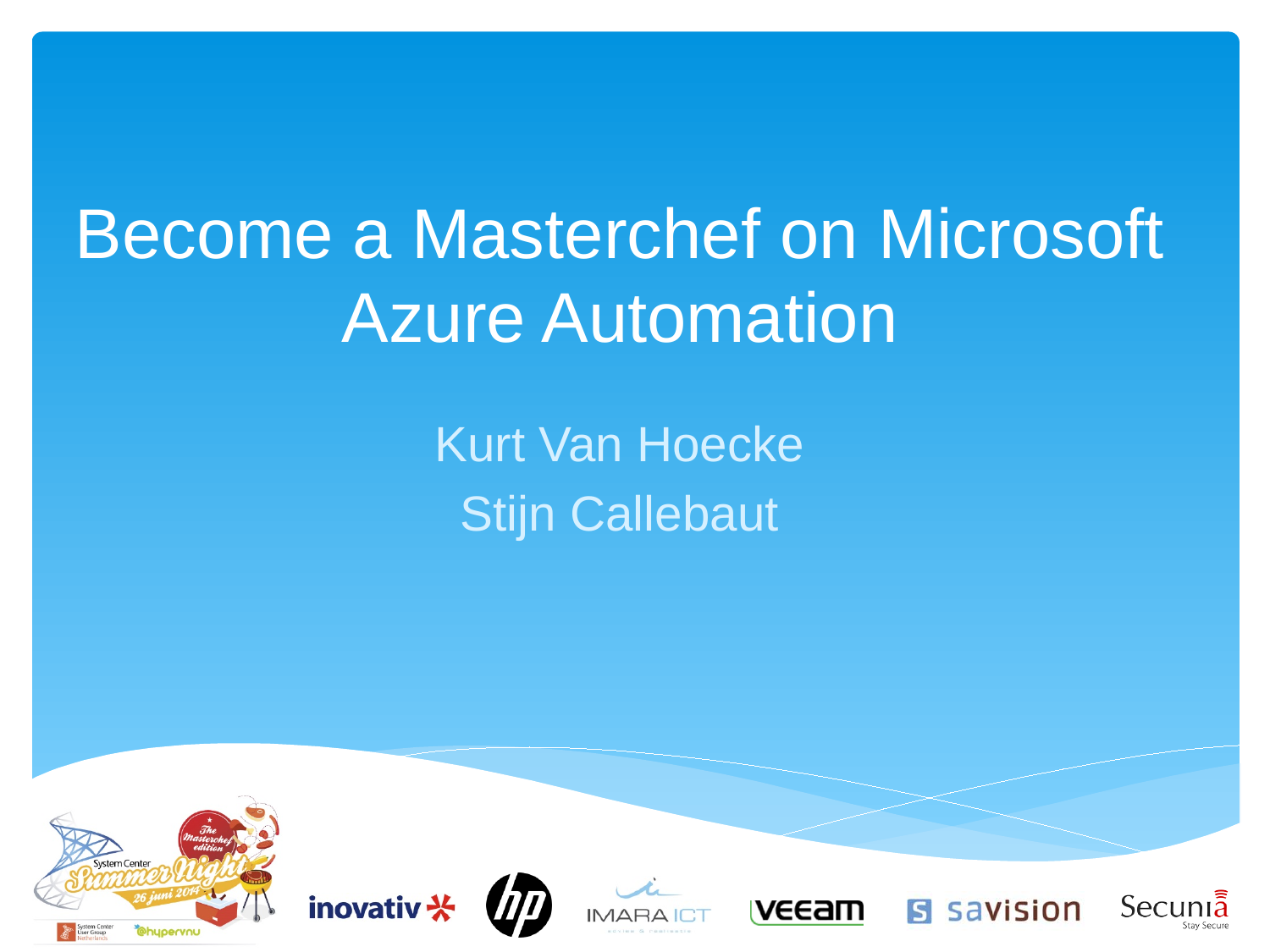

# Become a Masterchef on Microsoft Azure Automation
Kurt Van Hoecke
Stijn Callebaut